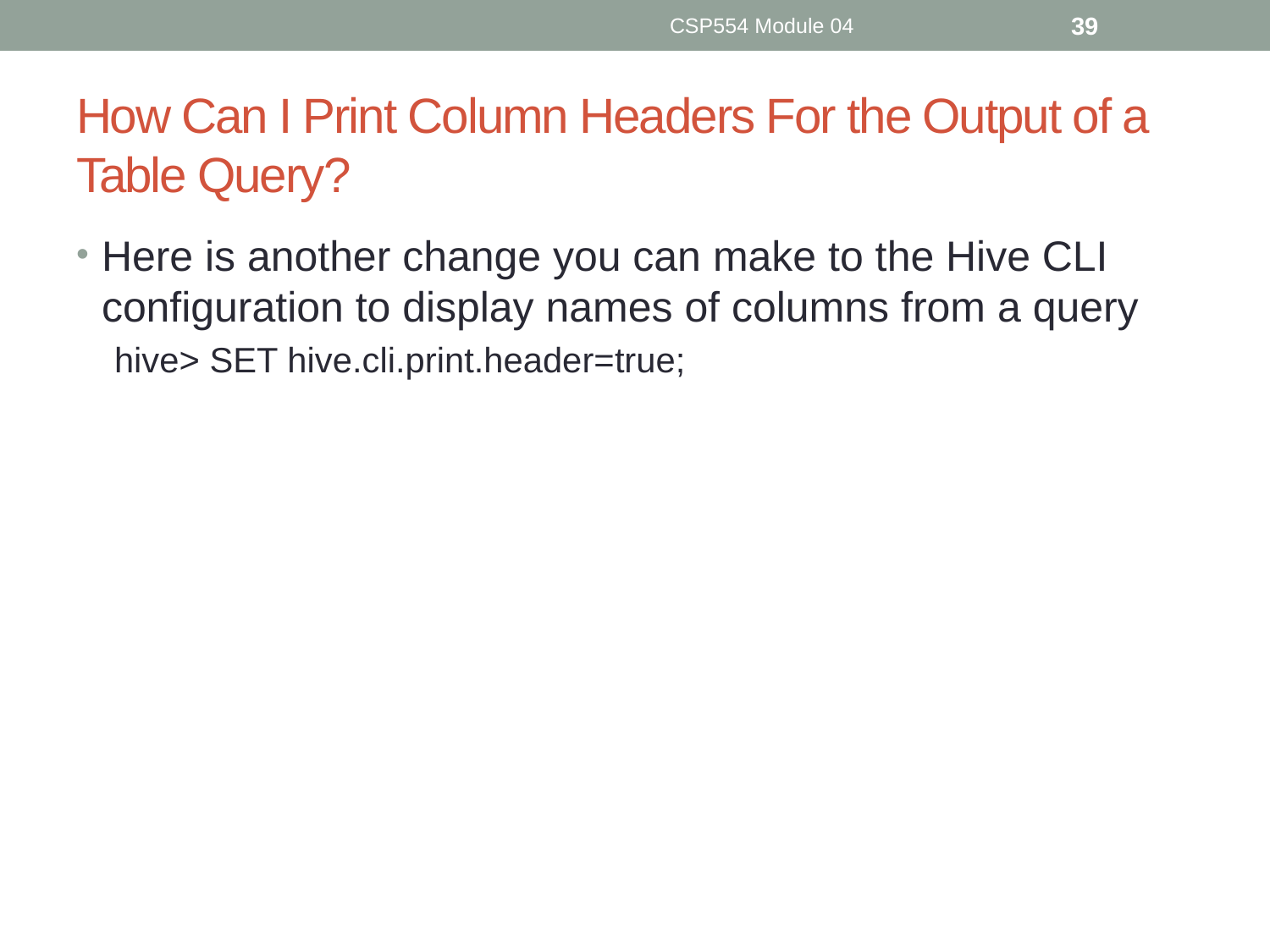

CSP554 Module 04
39
# How Can I Print Column Headers For the Output of a Table Query?
Here is another change you can make to the Hive CLI configuration to display names of columns from a query
hive> SET hive.cli.print.header=true;